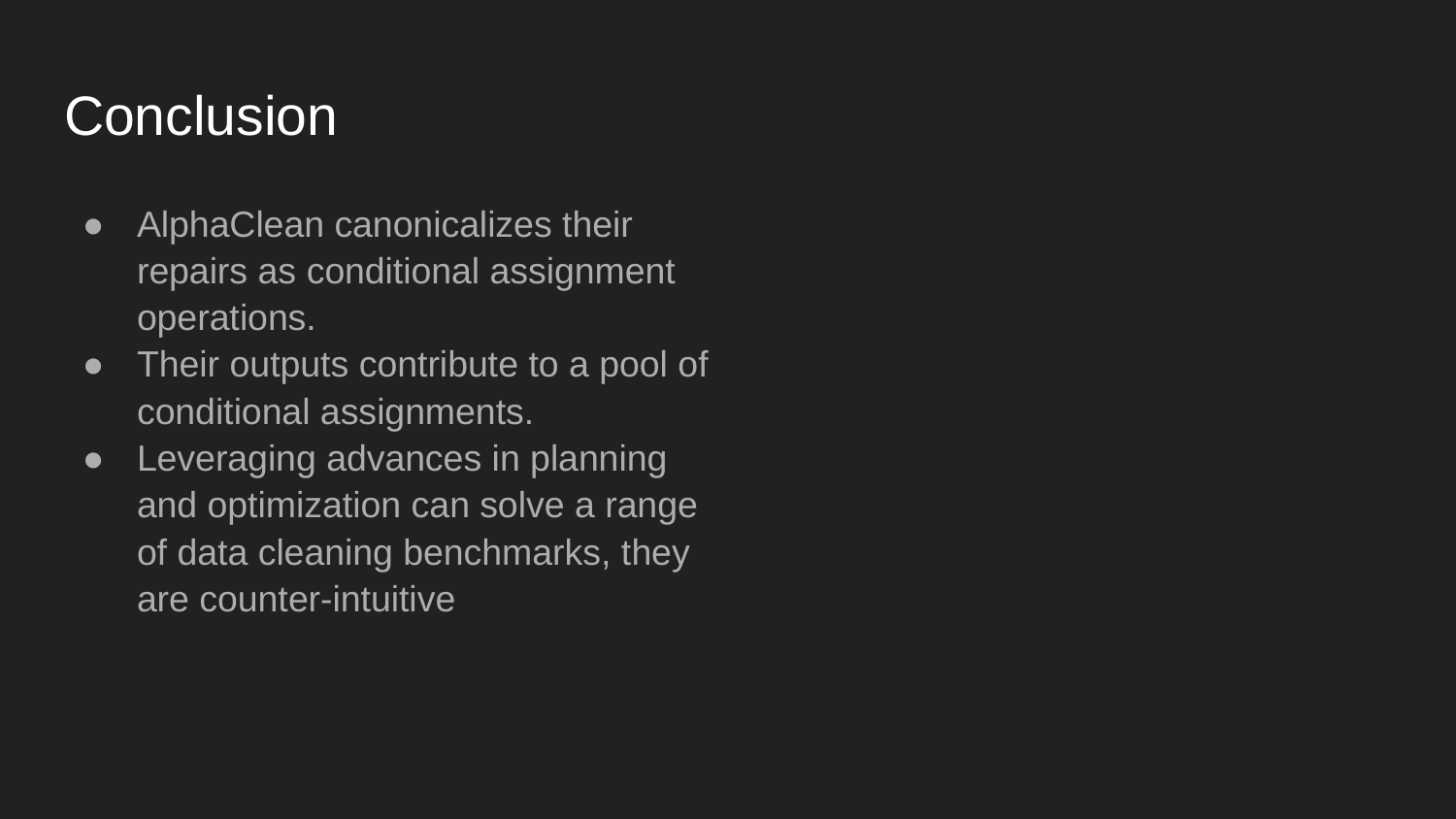

# Conclusion
AlphaClean canonicalizes their repairs as conditional assignment operations.
Their outputs contribute to a pool of conditional assignments.
Leveraging advances in planning and optimization can solve a range of data cleaning benchmarks, they are counter-intuitive